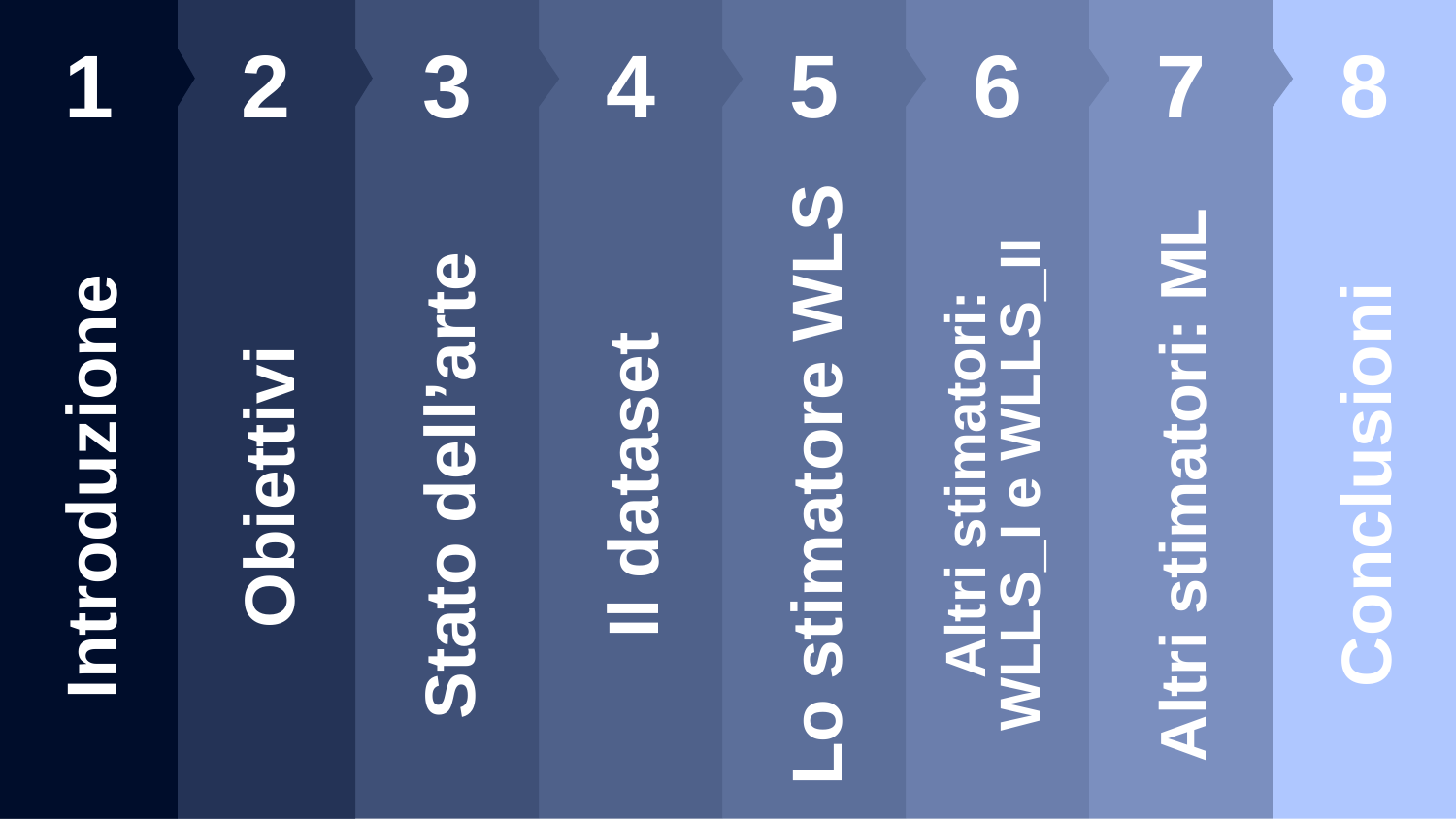

1

Introduzione
2

Obiettivi
3

Stato dell’arte
4

Il dataset
5

Lo stimatore WLS
6

Altri stimatori:
WLLS_I e WLLS_II
7

Altri stimatori: ML
8

Conclusioni